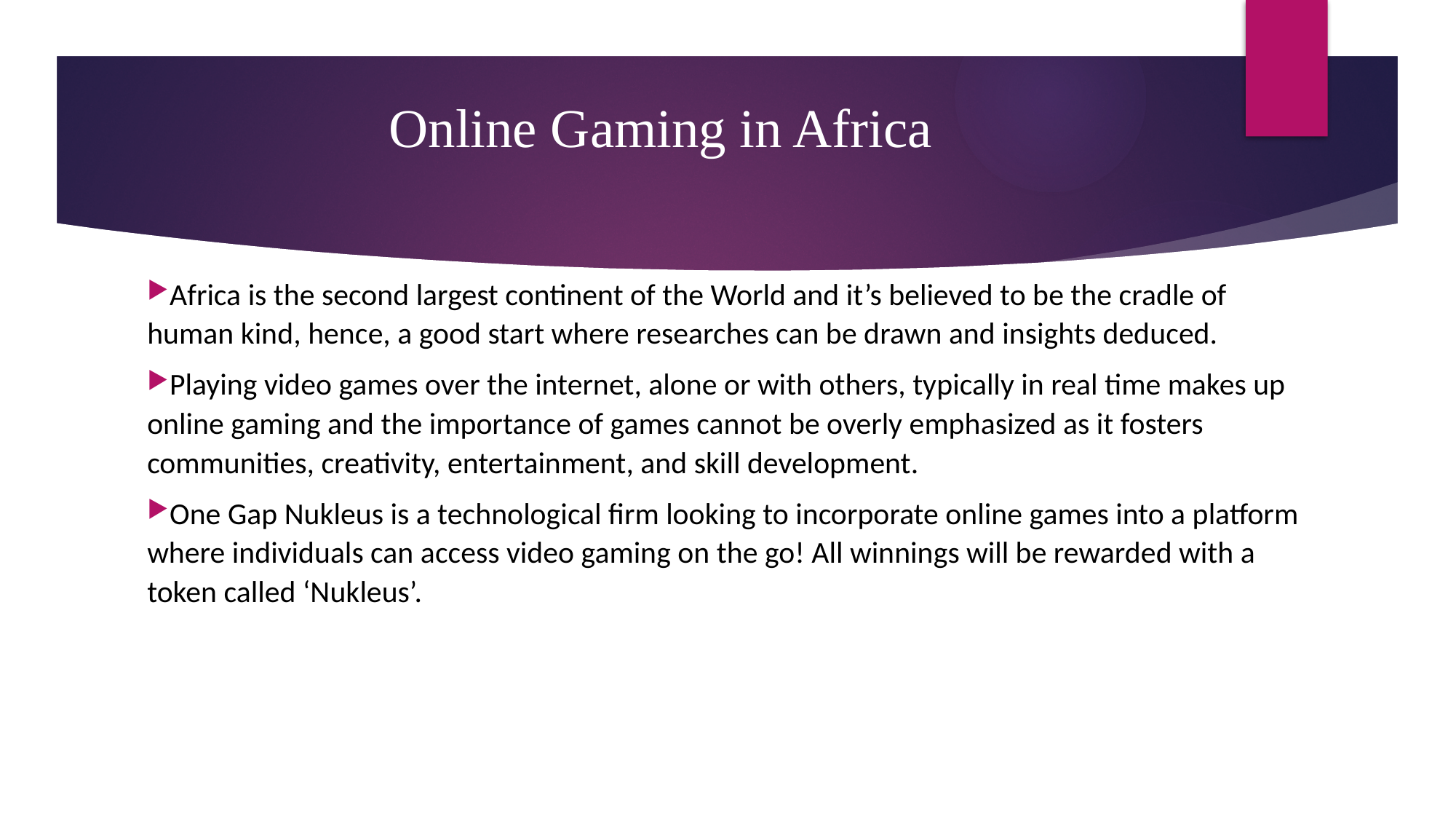

# Online Gaming in Africa

Africa is the second largest continent of the World and it’s believed to be the cradle of human kind, hence, a good start where researches can be drawn and insights deduced.
Playing video games over the internet, alone or with others, typically in real time makes up online gaming and the importance of games cannot be overly emphasized as it fosters communities, creativity, entertainment, and skill development.
One Gap Nukleus is a technological firm looking to incorporate online games into a platform where individuals can access video gaming on the go! All winnings will be rewarded with a token called ‘Nukleus’.